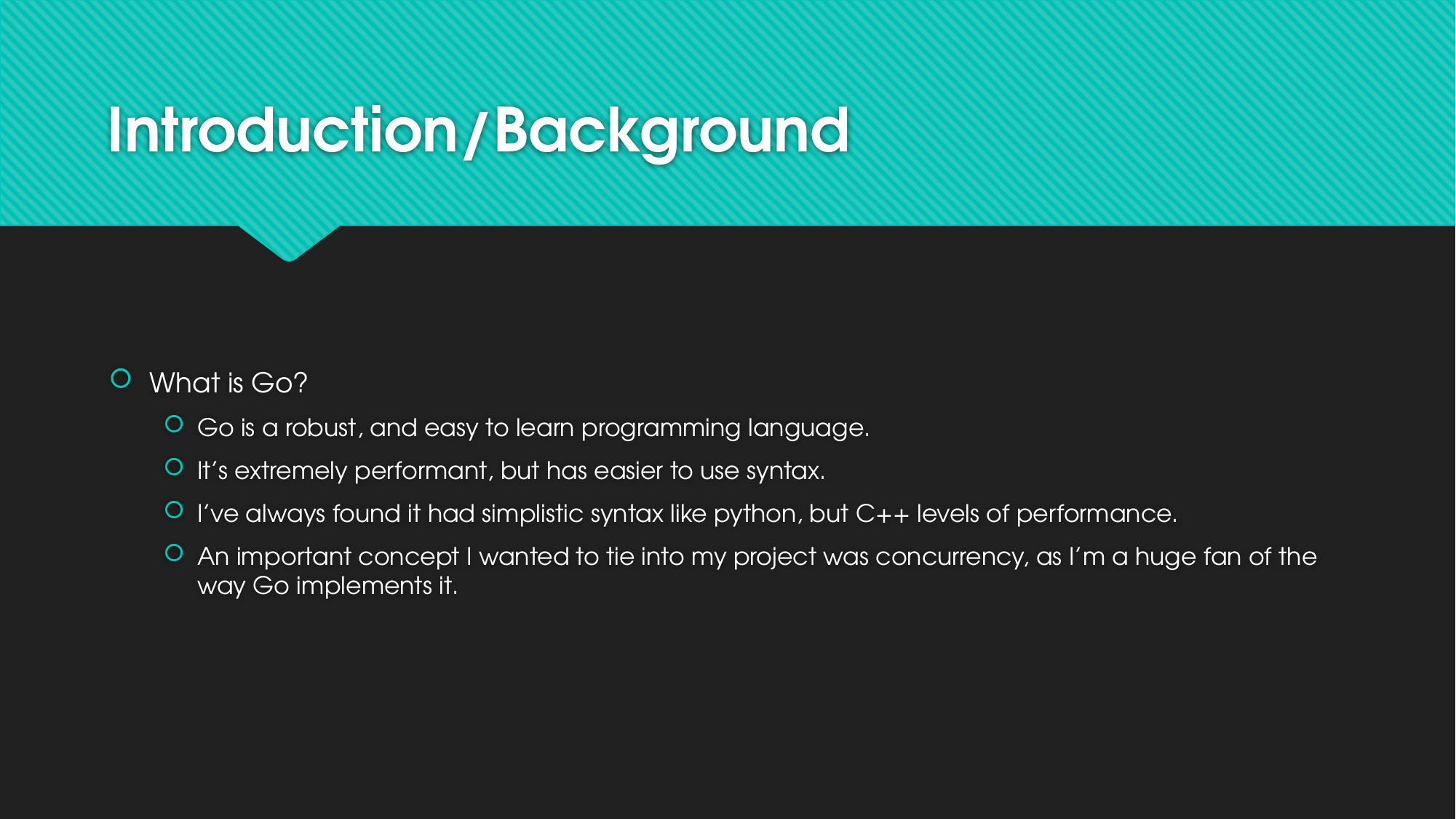

# Introduction/Background
What is Go?
Go is a robust, and easy to learn programming language.
It’s extremely performant, but has easier to use syntax.
I’ve always found it had simplistic syntax like python, but C++ levels of performance.
An important concept I wanted to tie into my project was concurrency, as I’m a huge fan of the way Go implements it.